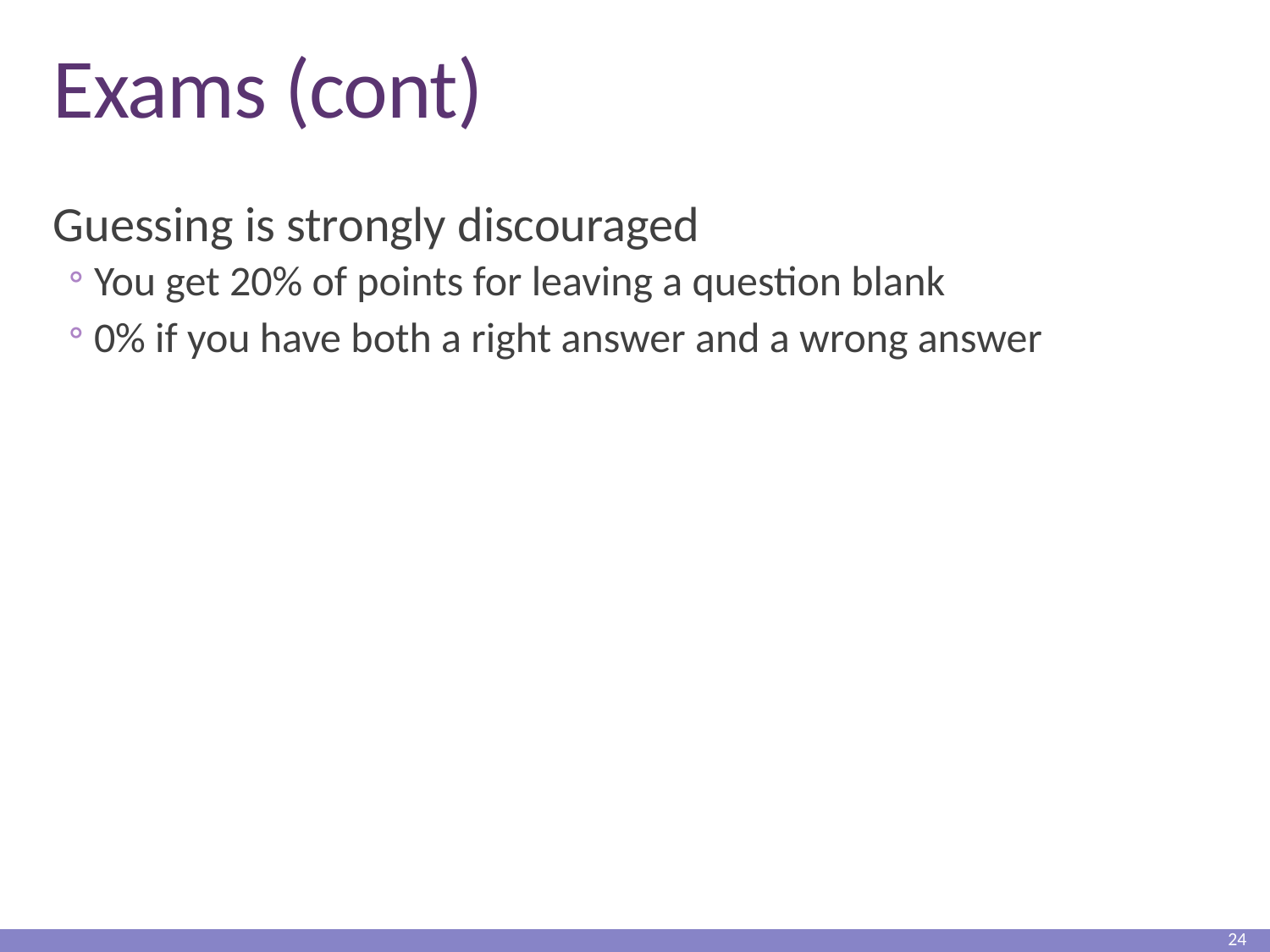

# Exams (cont)
Guessing is strongly discouraged
You get 20% of points for leaving a question blank
0% if you have both a right answer and a wrong answer
24